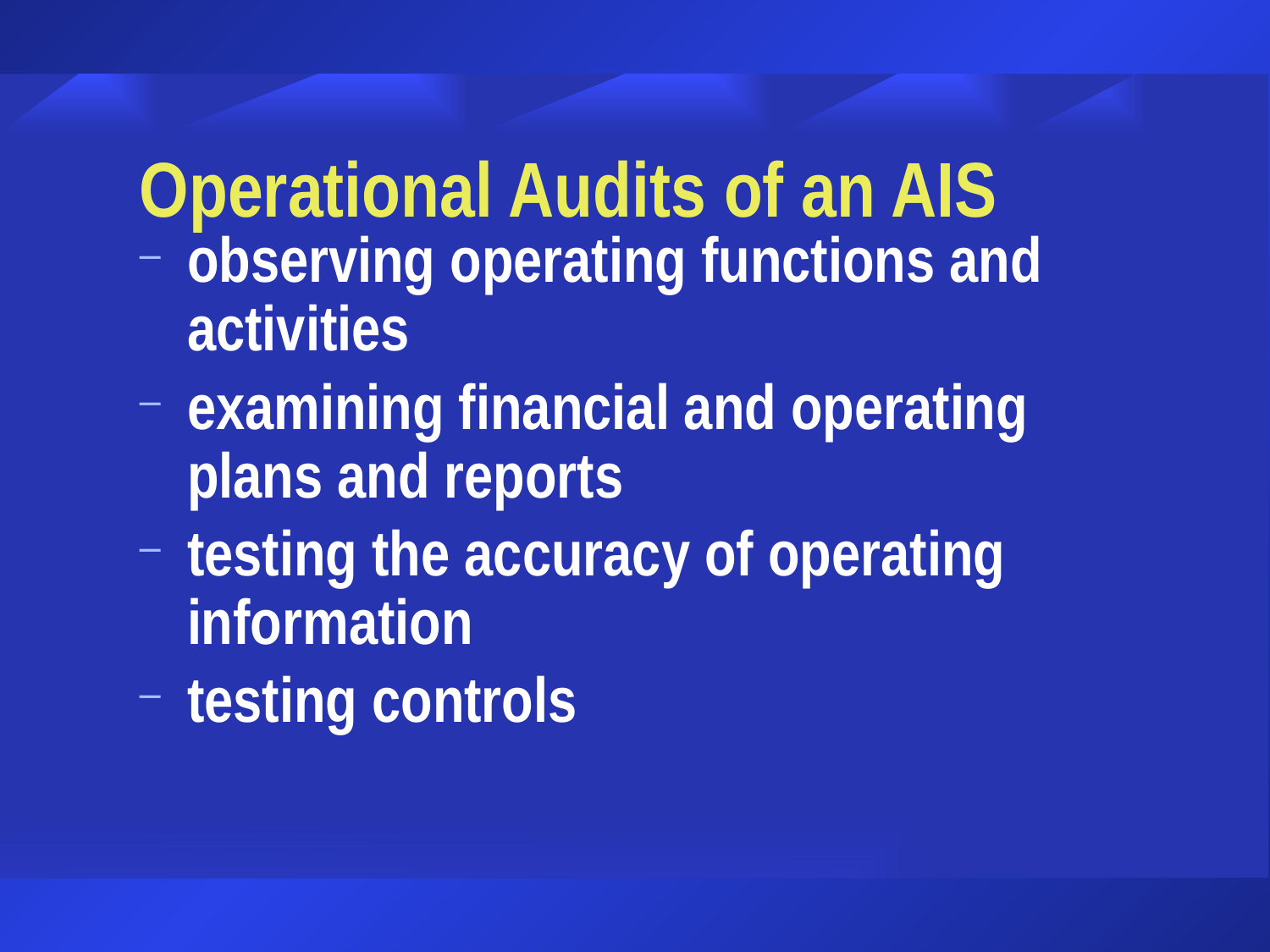

# Operational Audits of an AIS
observing operating functions and activities
examining financial and operating plans and reports
testing the accuracy of operating information
testing controls